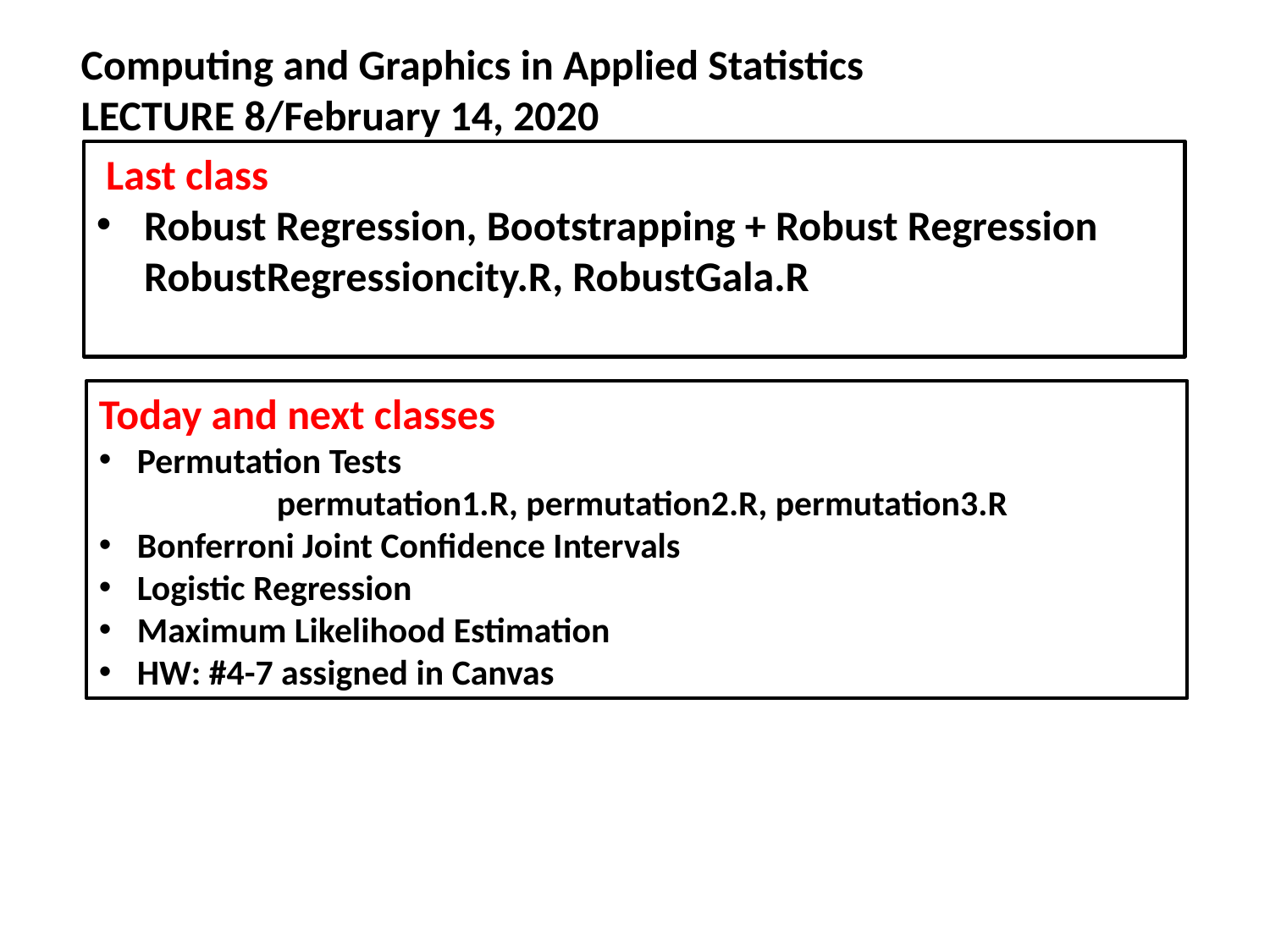

Computing and Graphics in Applied Statistics
LECTURE 8/February 14, 2020

 Last class
Robust Regression, Bootstrapping + Robust Regression   	RobustRegressioncity.R, RobustGala.R

Today and next classes
Permutation Tests
	permutation1.R, permutation2.R, permutation3.R
Bonferroni Joint Confidence Intervals
Logistic Regression
Maximum Likelihood Estimation
HW: #4-7 assigned in Canvas